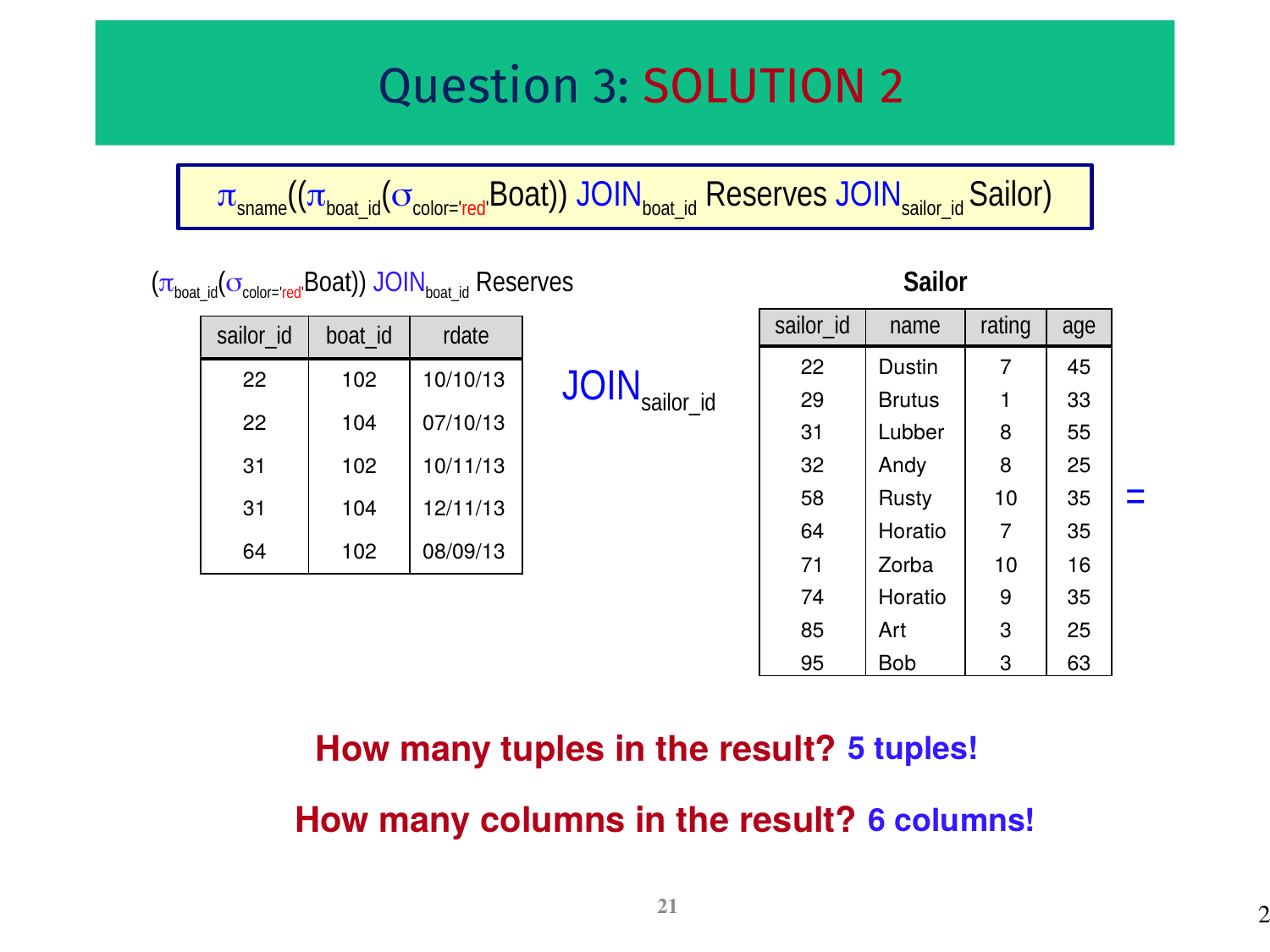

# Question 3: SOLUTION 2
πsname((πboat_id(σcolor='red'Boat)) JOINboat_id Reserves JOINsailor_id Sailor)
| (πboat\_id(σcolor='red'Boat)) JOINboat\_id Reserves |  |  |  |  |
| --- | --- | --- | --- | --- |
|  | sailor\_id | boat\_id | rdate |  |
|  | 22 | 102 | 10/10/13 |  |
|  | 22 | 104 | 07/10/13 |  |
|  | 31 | 102 | 10/11/13 |  |
|  | 31 | 104 | 12/11/13 |  |
|  | 64 | 102 | 08/09/13 |  |
| Sailor |  |  |  |
| --- | --- | --- | --- |
| sailor\_id | name | rating | age |
| 22 | Dustin | 7 | 45 |
| 29 | Brutus | 1 | 33 |
| 31 | Lubber | 8 | 55 |
| 32 | Andy | 8 | 25 |
| 58 | Rusty | 10 | 35 |
| 64 | Horatio | 7 | 35 |
| 71 | Zorba | 10 | 16 |
| 74 | Horatio | 9 | 35 |
| 85 | Art | 3 | 25 |
| 95 | Bob | 3 | 63 |
JOINsailor_id
=
How many tuples in the result?
5 tuples!
How many columns in the result?
6 columns!
21